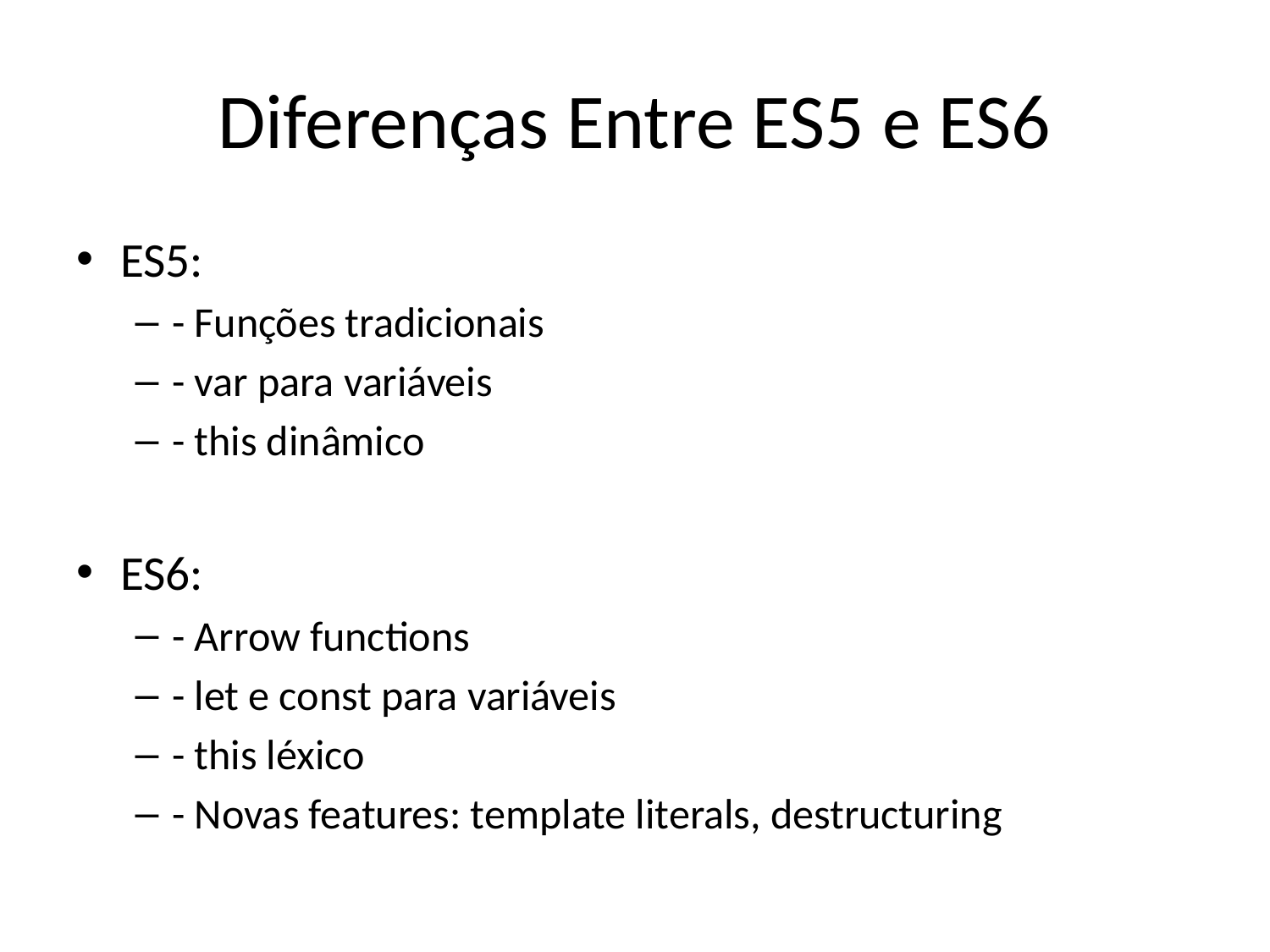

# Diferenças Entre ES5 e ES6
ES5:
- Funções tradicionais
- var para variáveis
- this dinâmico

ES6:
- Arrow functions
- let e const para variáveis
- this léxico
- Novas features: template literals, destructuring